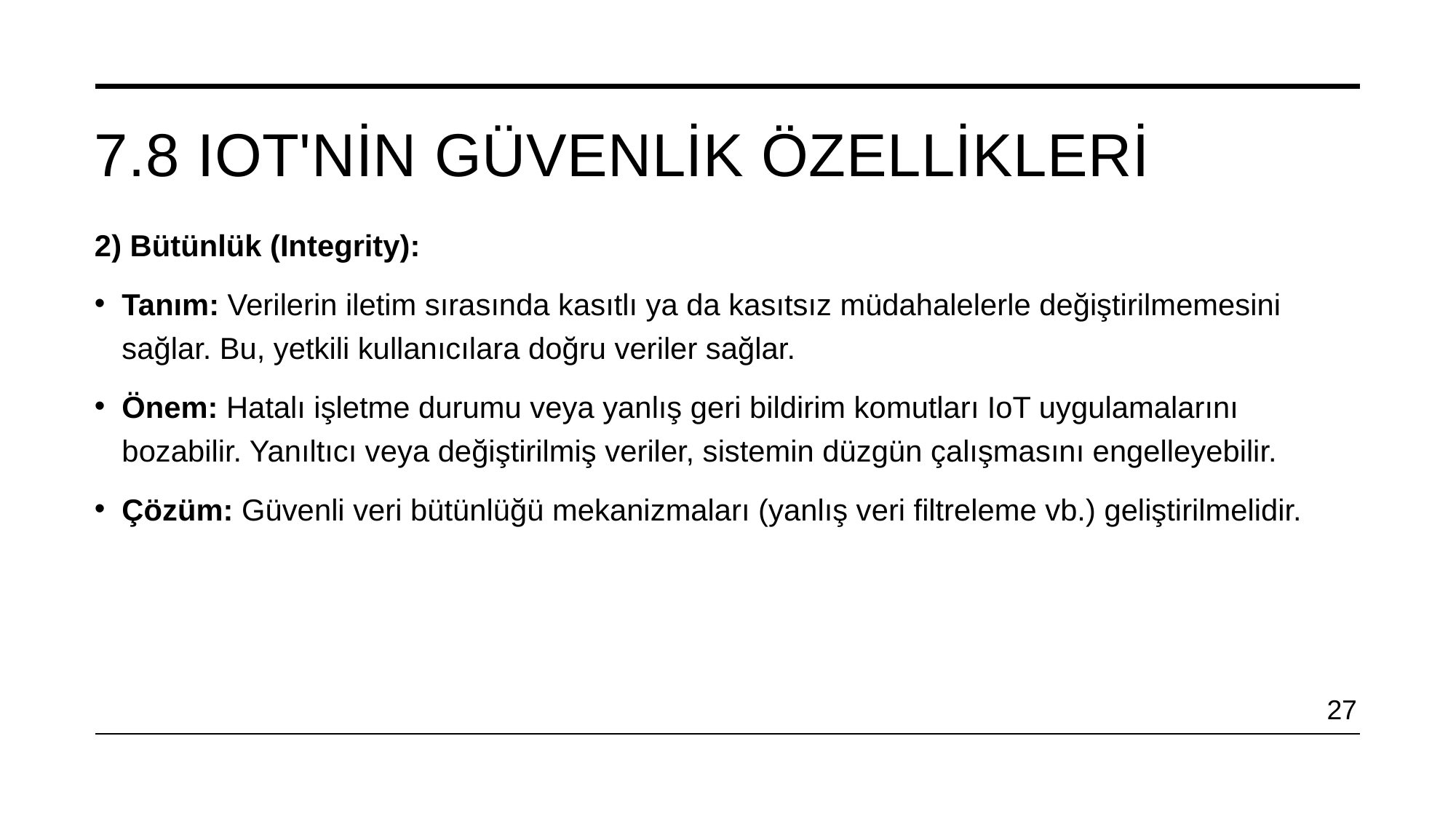

# 7.8 IoT'nin Güvenlik Özellikleri
2) Bütünlük (Integrity):
Tanım: Verilerin iletim sırasında kasıtlı ya da kasıtsız müdahalelerle değiştirilmemesini sağlar. Bu, yetkili kullanıcılara doğru veriler sağlar.
Önem: Hatalı işletme durumu veya yanlış geri bildirim komutları IoT uygulamalarını bozabilir. Yanıltıcı veya değiştirilmiş veriler, sistemin düzgün çalışmasını engelleyebilir.
Çözüm: Güvenli veri bütünlüğü mekanizmaları (yanlış veri filtreleme vb.) geliştirilmelidir.

27